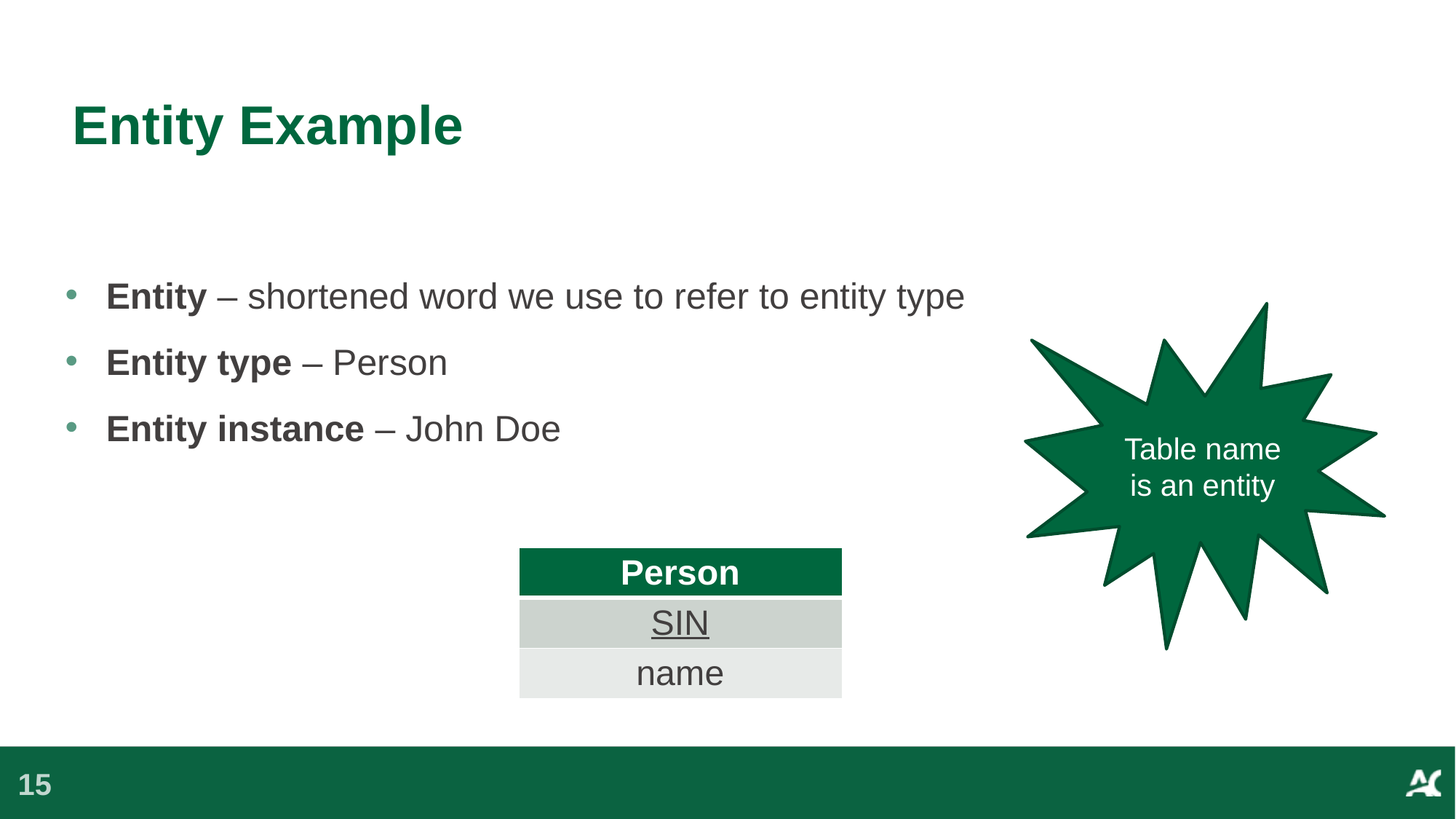

# Entity Example
Entity – shortened word we use to refer to entity type
Entity type – Person
Entity instance – John Doe
Table name is an entity
| Person |
| --- |
| SIN |
| name |
15